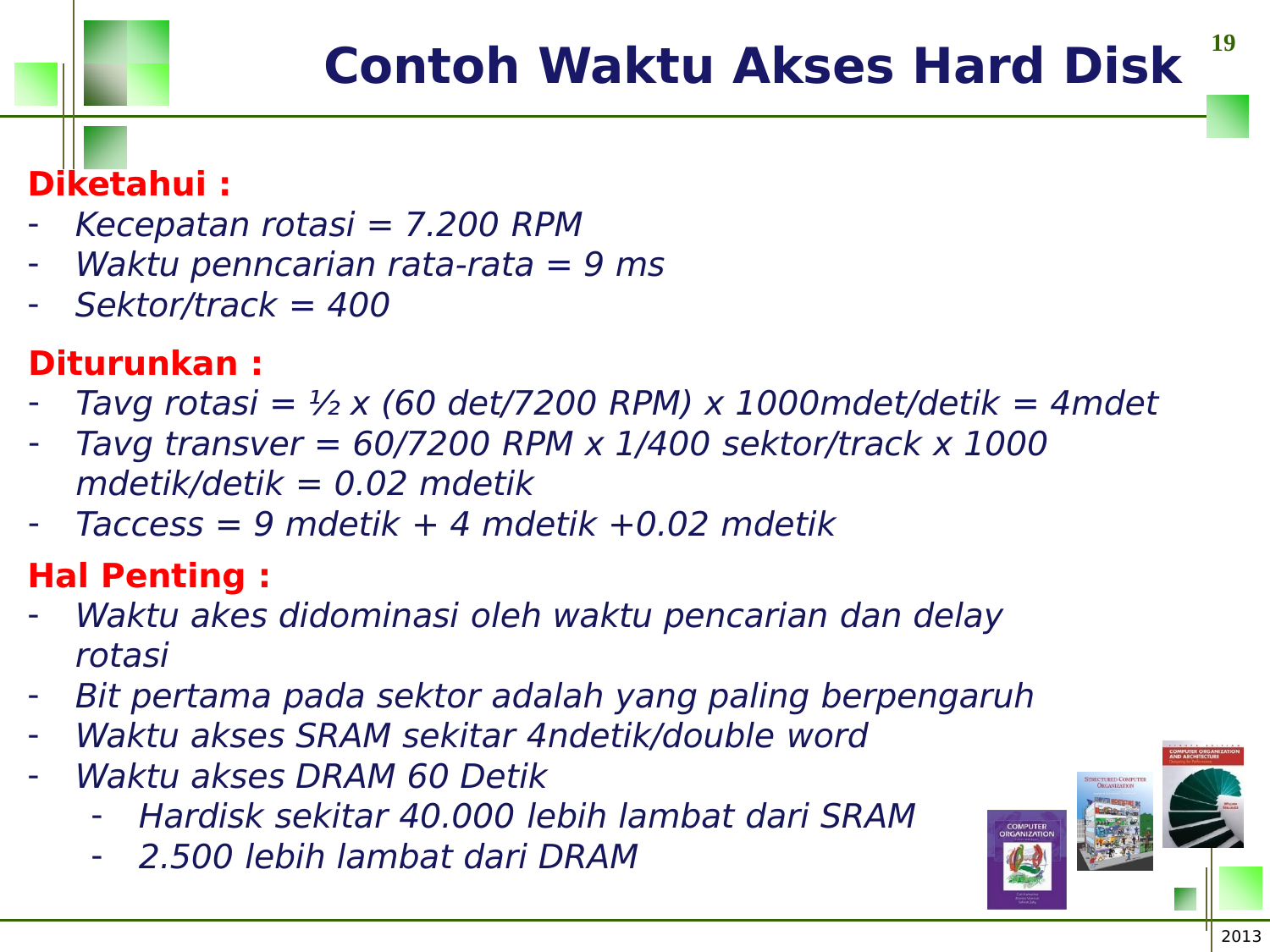

19
# Contoh Waktu Akses Hard Disk
Diketahui :
Kecepatan rotasi = 7.200 RPM
Waktu penncarian rata-rata = 9 ms
Sektor/track = 400
Diturunkan :
Tavg rotasi = ½ x (60 det/7200 RPM) x 1000mdet/detik = 4mdet
Tavg transver = 60/7200 RPM x 1/400 sektor/track x 1000  mdetik/detik = 0.02 mdetik
Taccess = 9 mdetik + 4 mdetik +0.02 mdetik
Hal Penting :
Waktu akes didominasi oleh waktu pencarian dan delay rotasi
Bit pertama pada sektor adalah yang paling berpengaruh
Waktu akses SRAM sekitar 4ndetik/double word
Waktu akses DRAM 60 Detik
Hardisk sekitar 40.000 lebih lambat dari SRAM
2.500 lebih lambat dari DRAM
2013